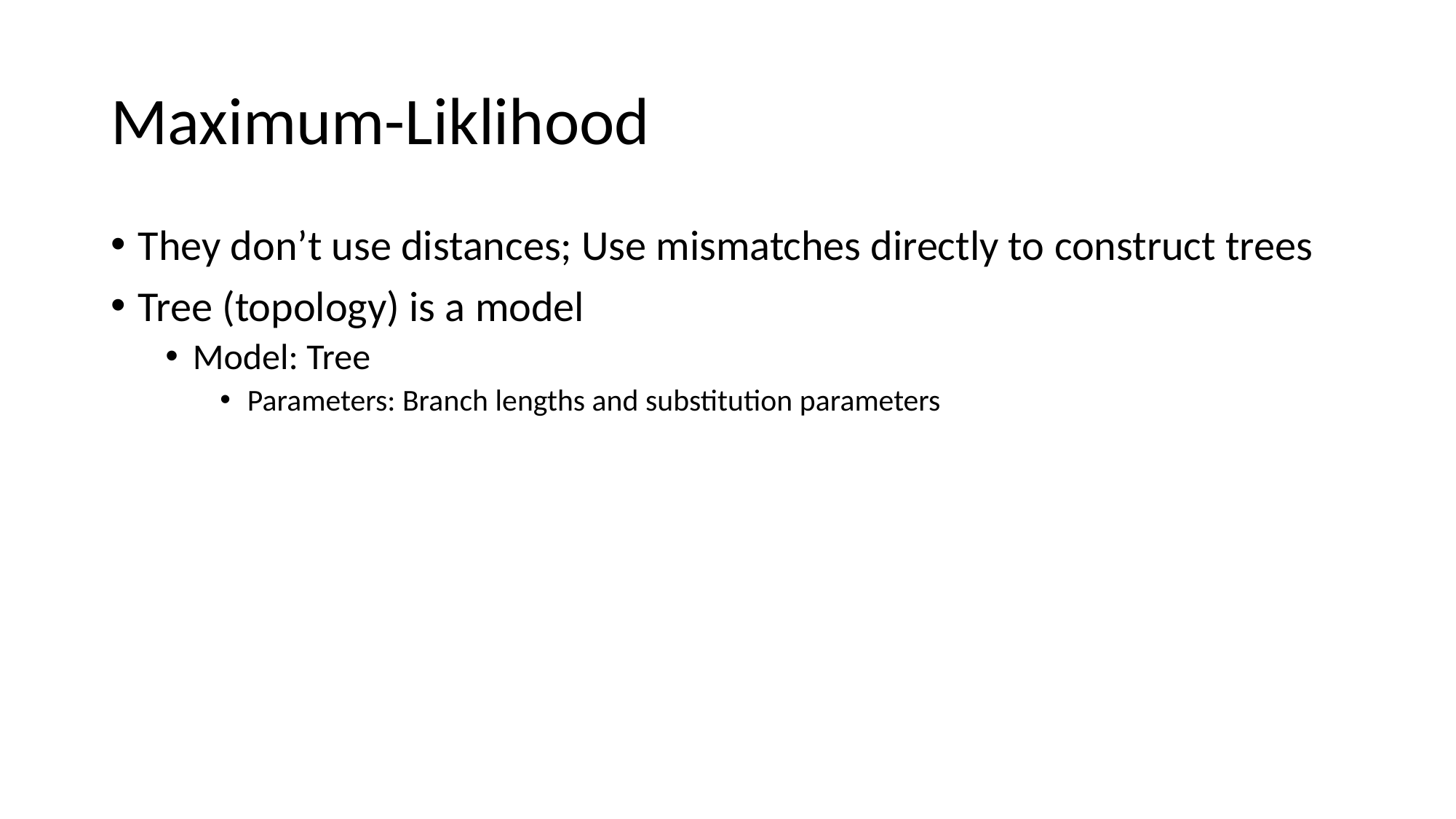

# Maximum-Liklihood
They don’t use distances; Use mismatches directly to construct trees
Tree (topology) is a model
Model: Tree
Parameters: Branch lengths and substitution parameters